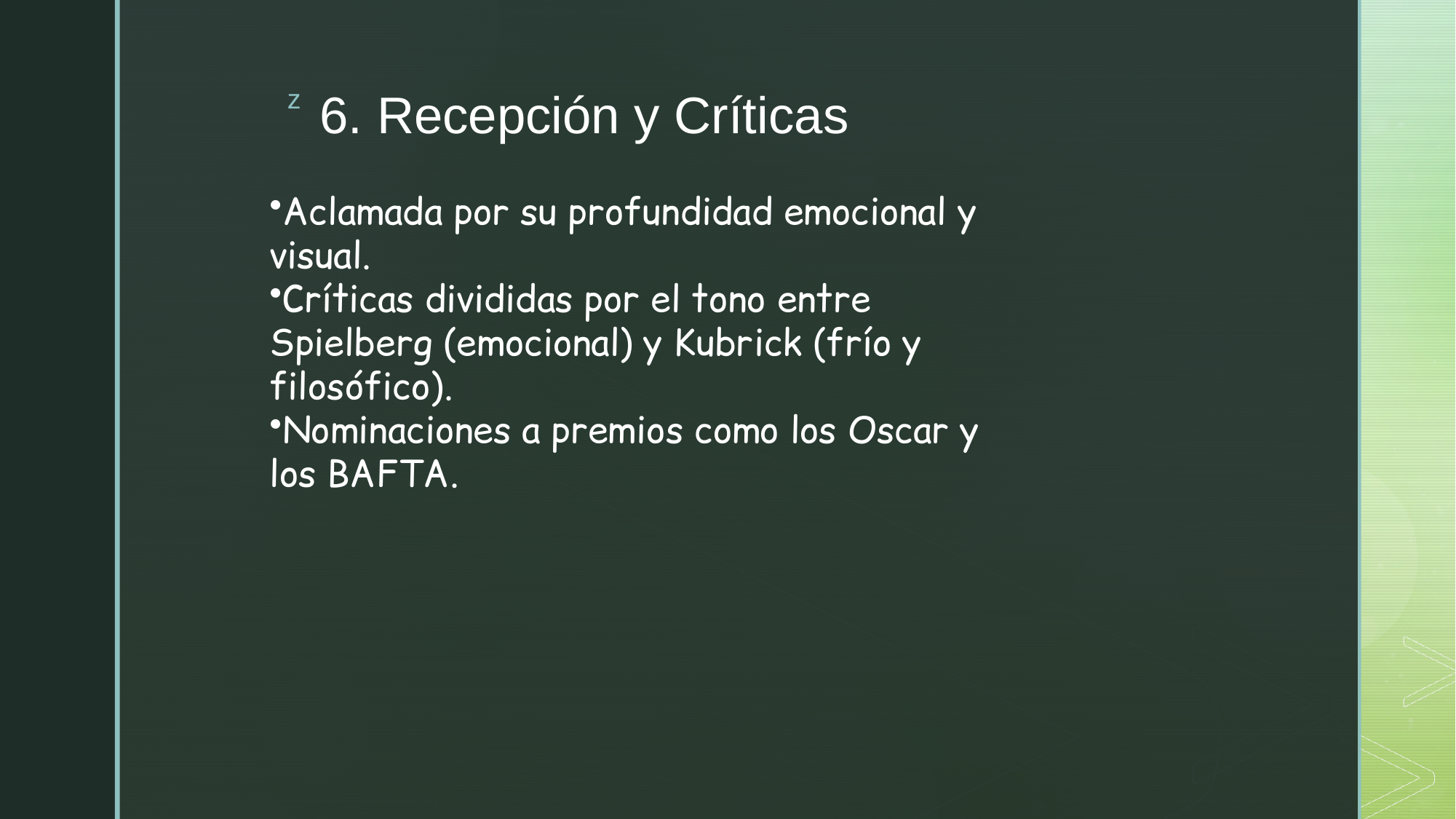

# 6. Recepción y Críticas
Aclamada por su profundidad emocional y visual.
Críticas divididas por el tono entre Spielberg (emocional) y Kubrick (frío y filosófico).
Nominaciones a premios como los Oscar y los BAFTA.